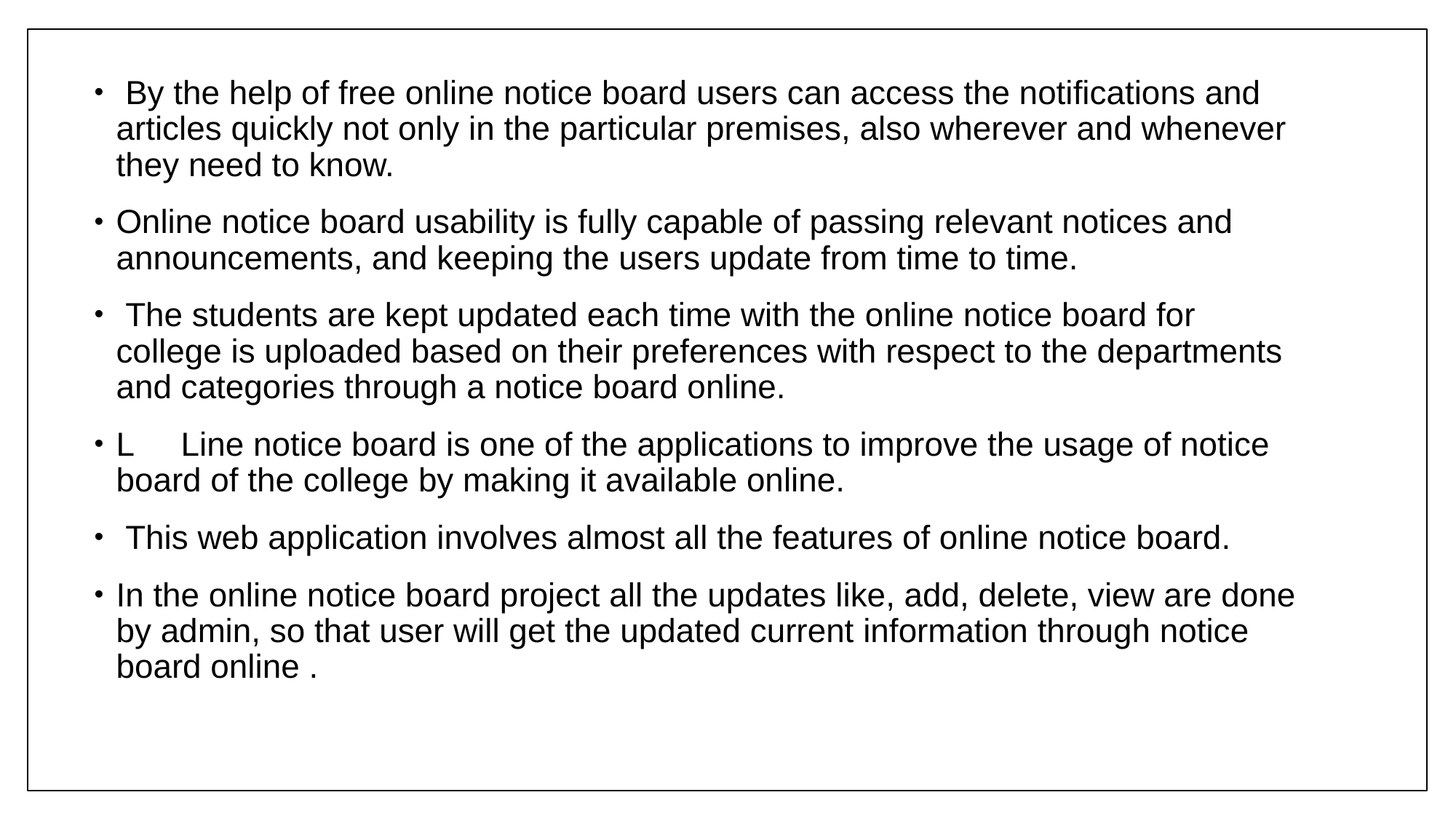

By the help of free online notice board users can access the notifications and articles quickly not only in the particular premises, also wherever and whenever they need to know.
Online notice board usability is fully capable of passing relevant notices and announcements, and keeping the users update from time to time.
 The students are kept updated each time with the online notice board for college is uploaded based on their preferences with respect to the departments and categories through a notice board online.
L     Line notice board is one of the applications to improve the usage of notice board of the college by making it available online.
 This web application involves almost all the features of online notice board.
In the online notice board project all the updates like, add, delete, view are done by admin, so that user will get the updated current information through notice board online .